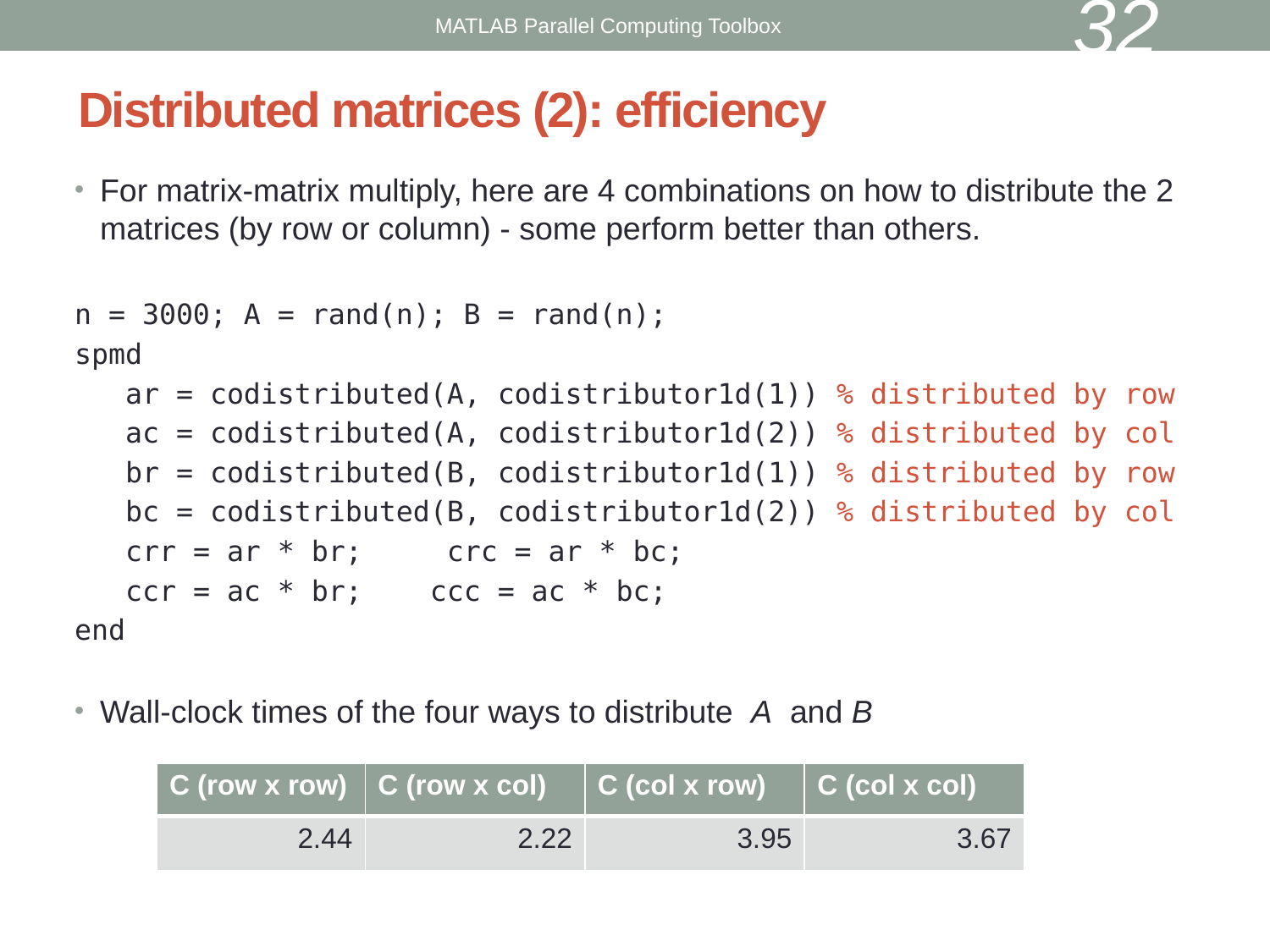

32
MATLAB Parallel Computing Toolbox
# Distributed matrices (2): efficiency
For matrix-matrix multiply, here are 4 combinations on how to distribute the 2 matrices (by row or column) - some perform better than others.

n = 3000; A = rand(n); B = rand(n);
spmd
   ar = codistributed(A, codistributor1d(1)) % distributed by row
   ac = codistributed(A, codistributor1d(2)) % distributed by col
   br = codistributed(B, codistributor1d(1)) % distributed by row
   bc = codistributed(B, codistributor1d(2)) % distributed by col
   crr = ar * br;     crc = ar * bc;
   ccr = ac * br;    ccc = ac * bc;
end

Wall-clock times of the four ways to distribute  A  and B

| C (row x row) | C (row x col) | C (col x row) | C (col x col) |
| --- | --- | --- | --- |
| 2.44 | 2.22 | 3.95 | 3.67 |